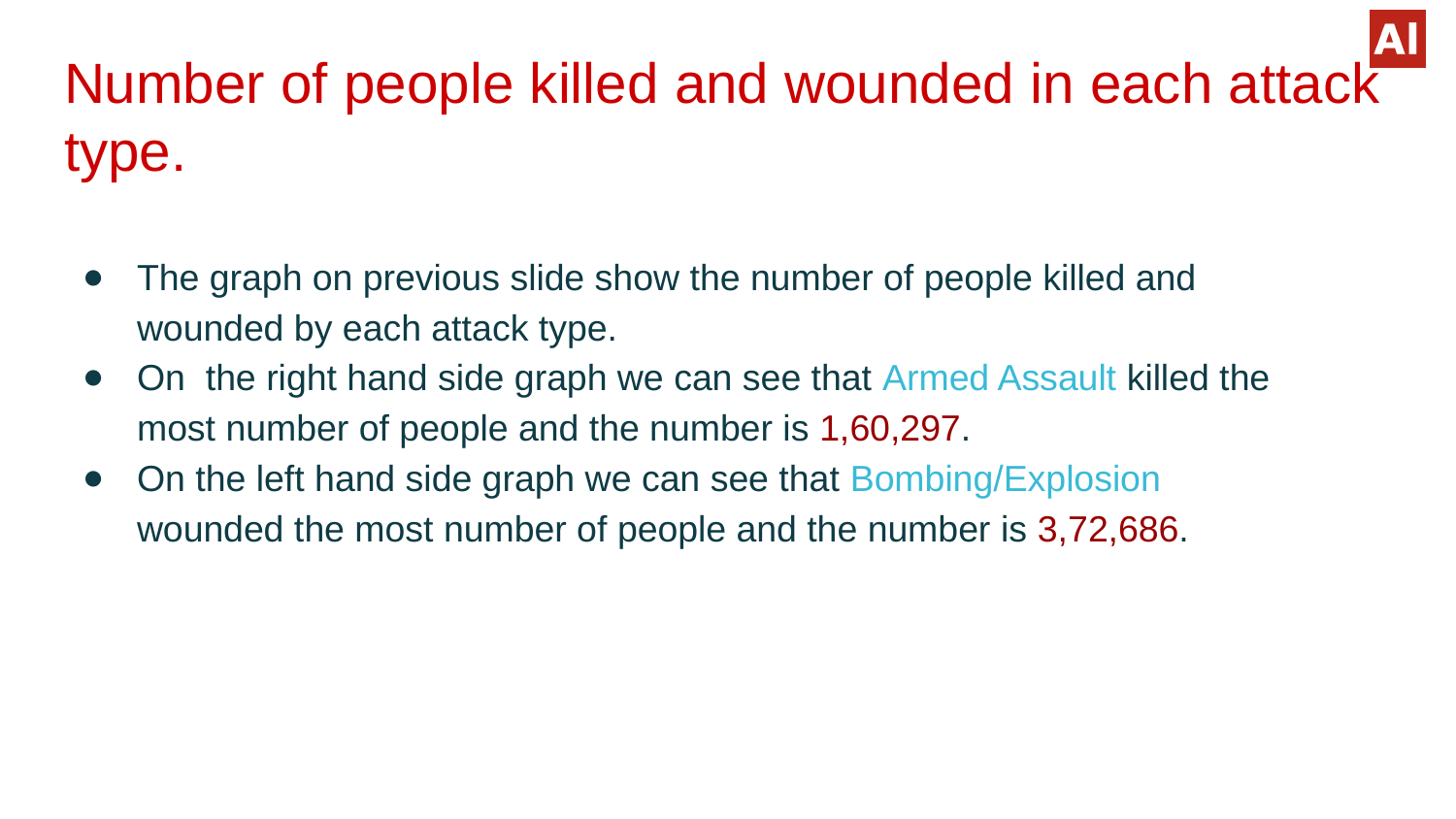

# Number of people killed and wounded in each attack type.
The graph on previous slide show the number of people killed and wounded by each attack type.
On  the right hand side graph we can see that Armed Assault killed the most number of people and the number is 1,60,297.
On the left hand side graph we can see that Bombing/Explosion wounded the most number of people and the number is 3,72,686.